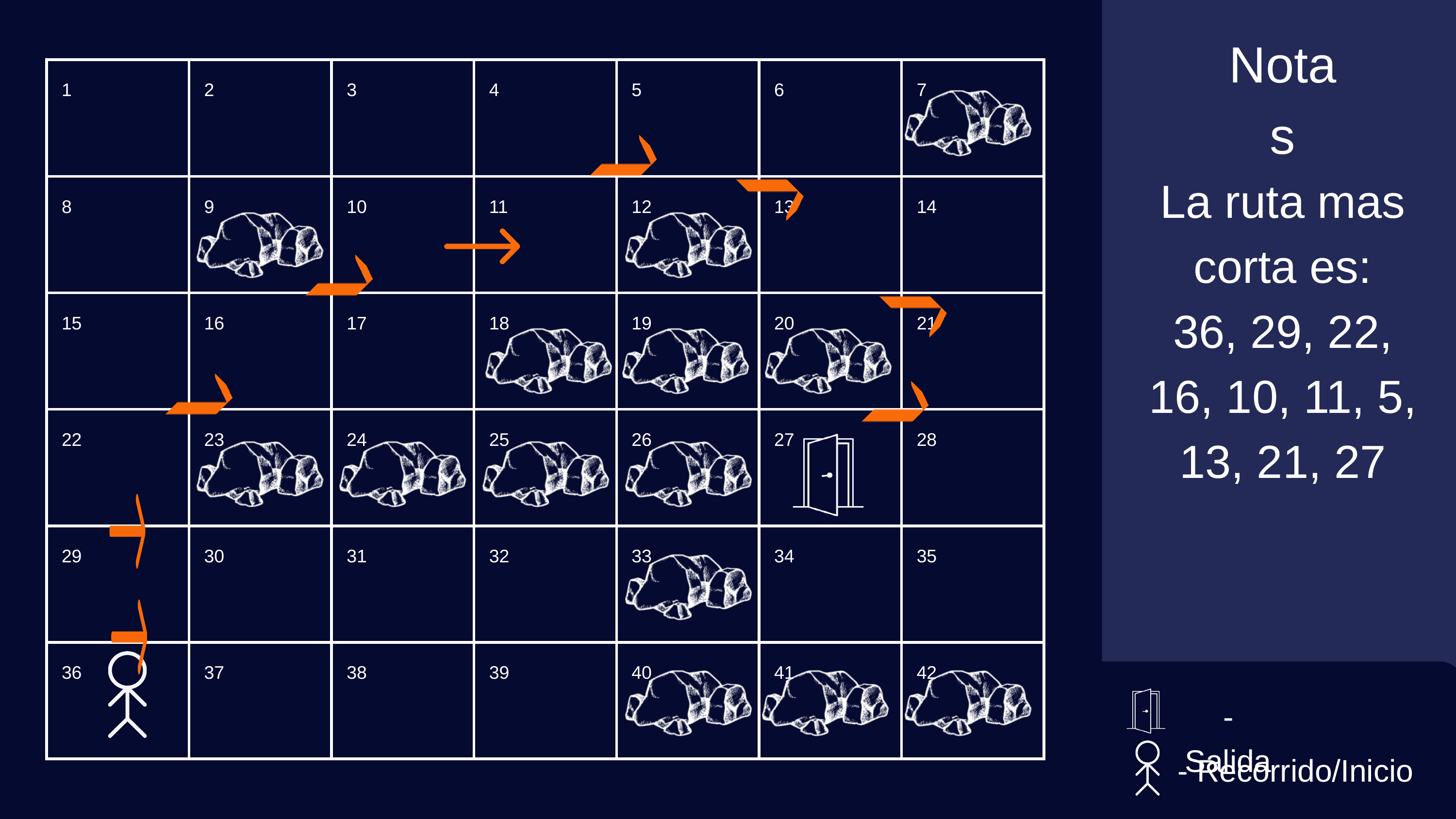

Notas
| 1 | 2 | 3 | 4 | 5 | 6 | 7 |
| --- | --- | --- | --- | --- | --- | --- |
| 8 | 9 | 10 | 11 | 12 | 13 | 14 |
| 15 | 16 | 17 | 18 | 19 | 20 | 21 |
| 22 | 23 | 24 | 25 | 26 | 27 | 28 |
| 29 | 30 | 31 | 32 | 33 | 34 | 35 |
| 36 | 37 | 38 | 39 | 40 | 41 | 42 |

La ruta mas corta es:
36, 29, 22, 16, 10, 11, 5, 13, 21, 27

- Salida

- Recorrido/Inicio